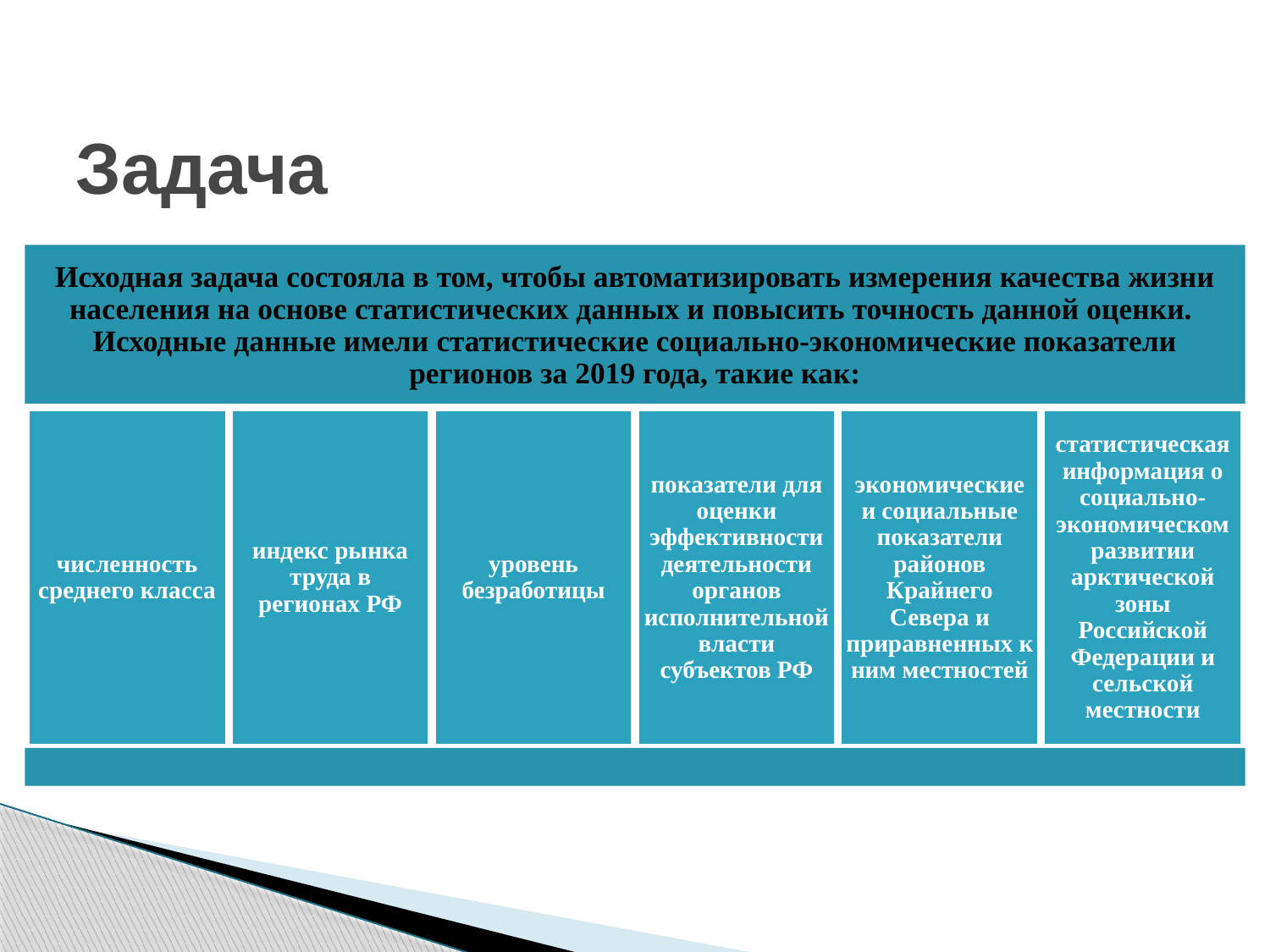

# Задача
Исходная задача состояла в том, чтобы автоматизировать измерения качества жизни населения на основе статистических данных и повысить точность данной оценки.
Исходные данные имели статистические социально-экономические показатели регионов за 2019 года, такие как:
численность среднего класса
индекс рынка труда в регионах РФ
уровень безработицы
показатели для оценки эффективности деятельности органов исполнительной власти субъектов РФ
экономические и социальные показатели районов Крайнего Севера и приравненных к ним местностей
статистическая информация о социально-экономическом развитии арктической зоны Российской Федерации и сельской местности
Исходная задача состояла в том, чтобы автоматизировать измерения качества жизни населения на основе статистических данных и повысить точность данной оценки.
Исходные данные имели статистические социально-экономические показатели регионов за 2019 года, такие как численность среднего класса, индекс рынка труда в регионах РФ, зарплаты, уровень безработицы, показатели для оценки эффективности деятельности органов исполнительной власти субъектов Российской Федерации, относящимся к компетенции Росстата, экономические и социальные показатели районов Крайнего Севера и приравненных к ним местностей, статистическая информация о социально-экономическом развитии арктической зоны Российской Федерации и сельской местности.